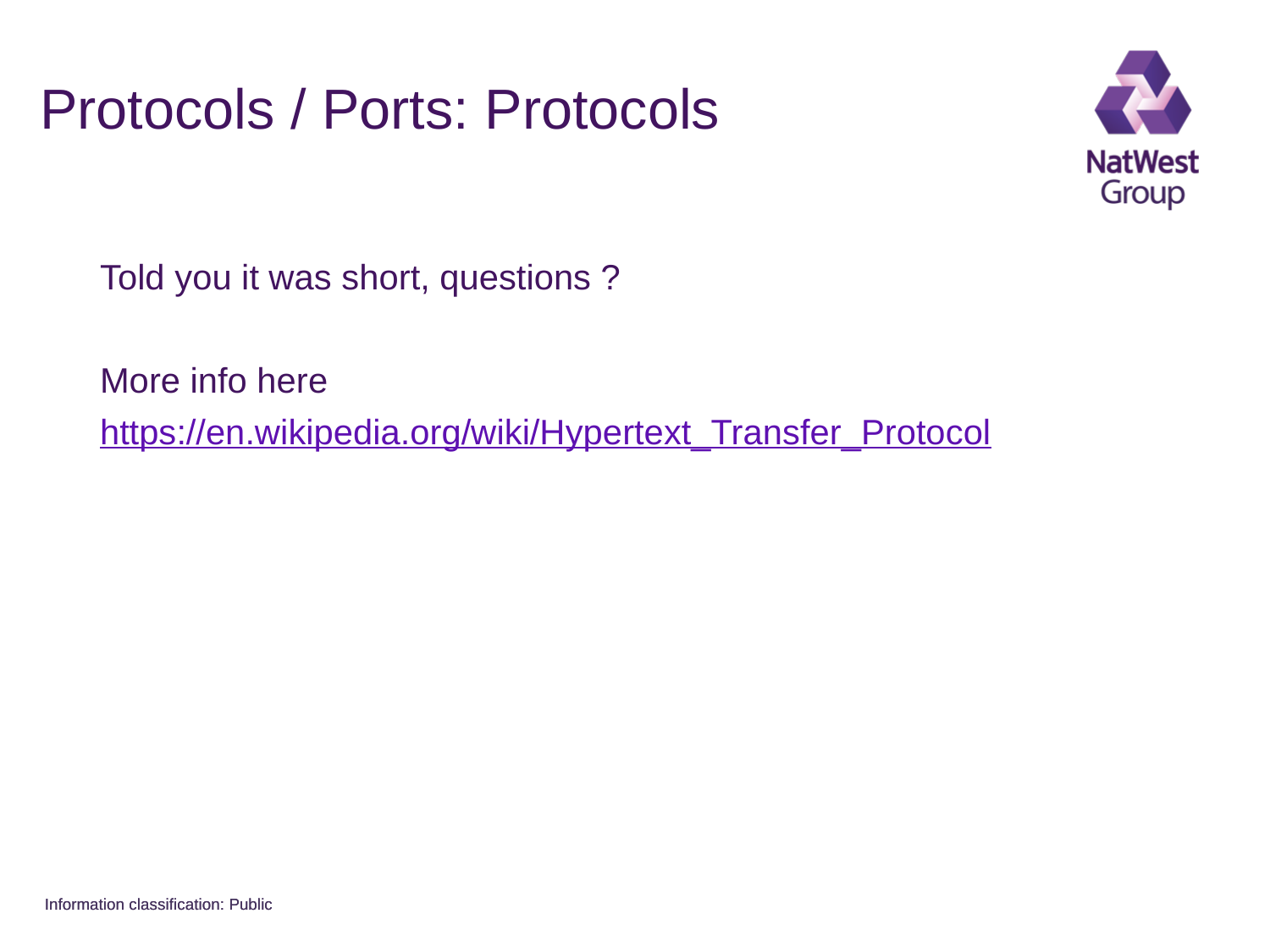

FOR INTERNAL USE ONLY
# Protocols / Ports: Protocols
Told you it was short, questions ?

More info here
https://en.wikipedia.org/wiki/Hypertext_Transfer_Protocol
Information classiﬁcation: Public